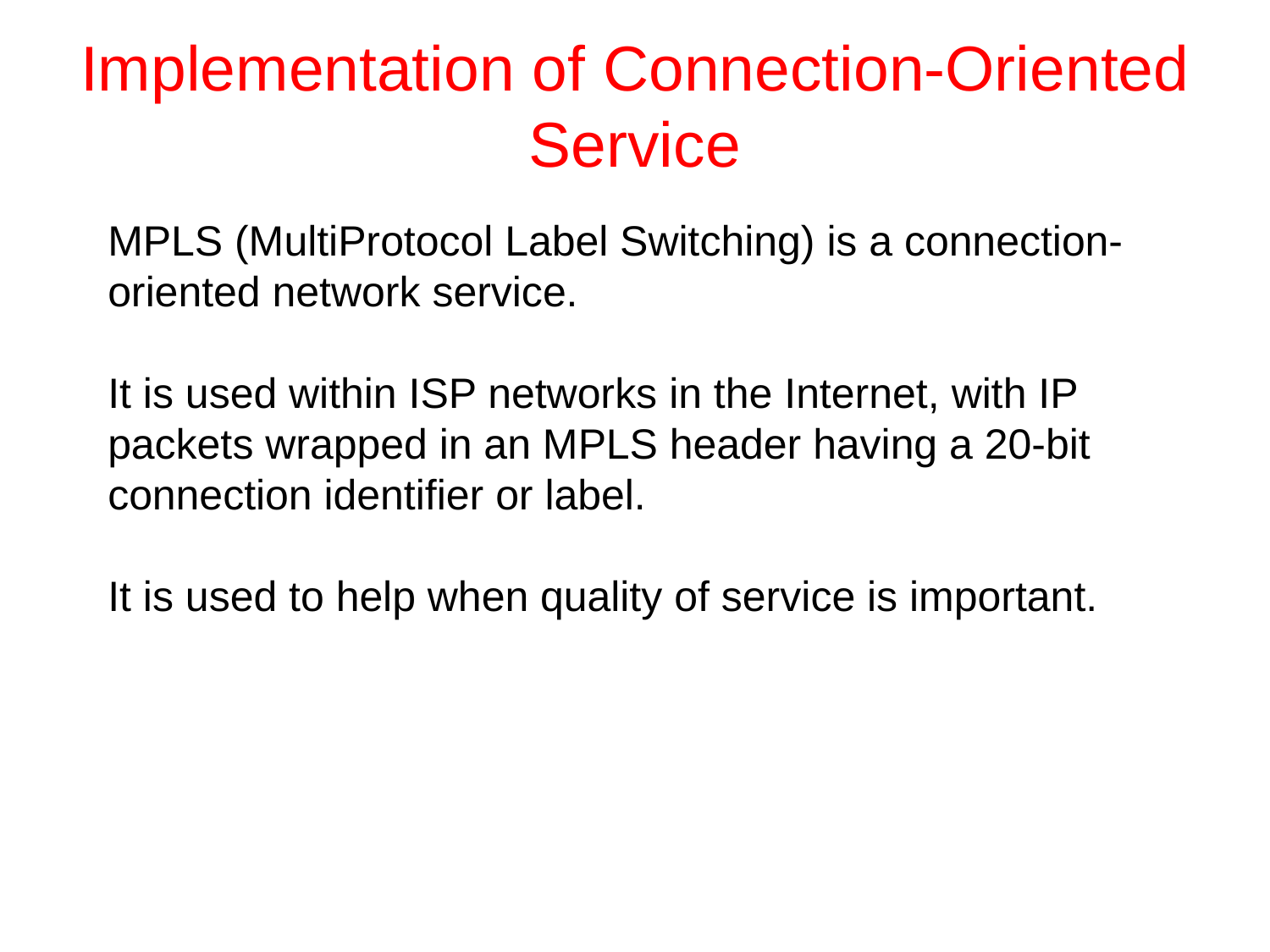

# Implementation of Connection-Oriented Service
MPLS (MultiProtocol Label Switching) is a connection-oriented network service.

It is used within ISP networks in the Internet, with IP packets wrapped in an MPLS header having a 20-bit connection identifier or label.

It is used to help when quality of service is important.